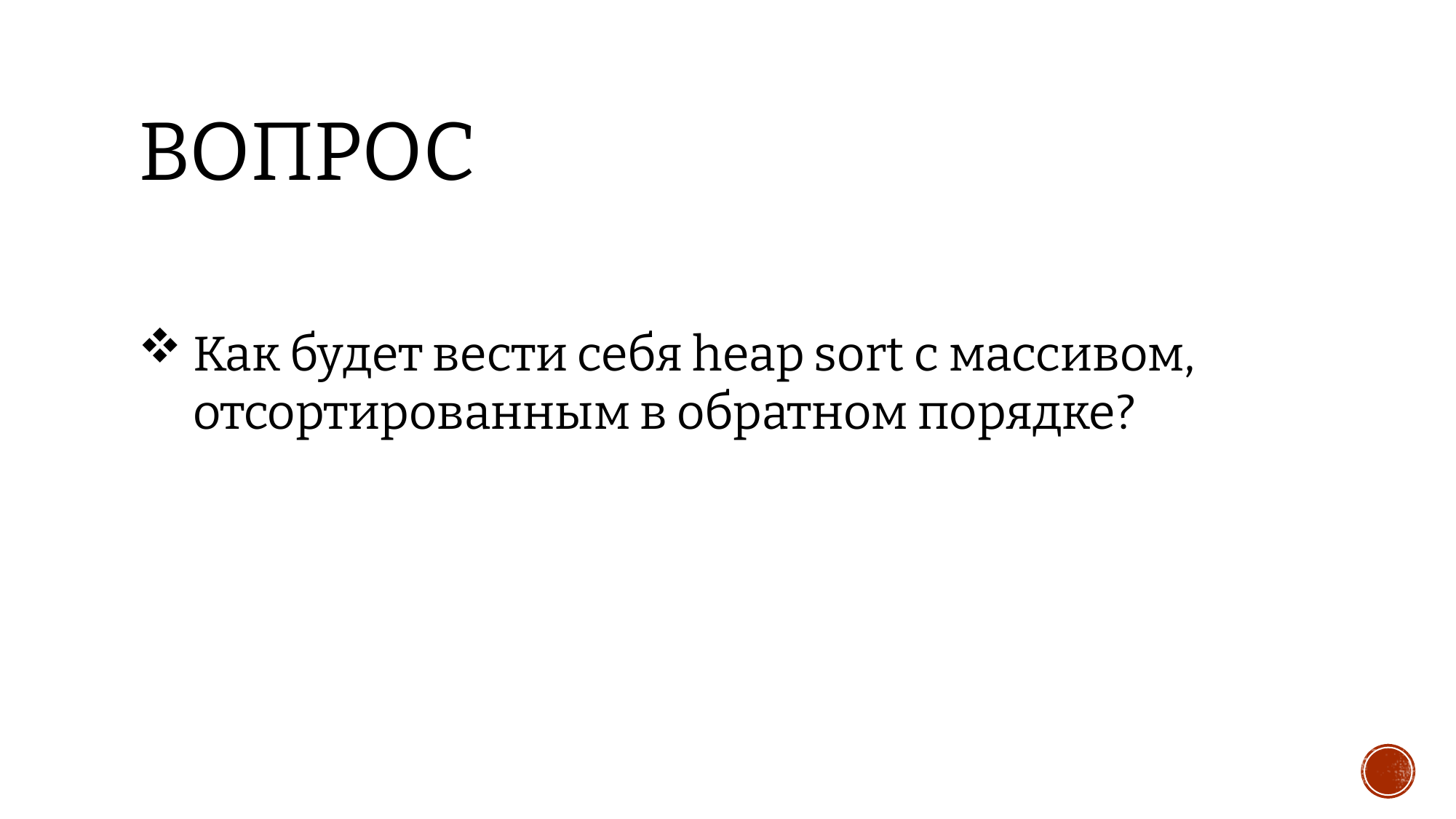

# Вопрос
Как будет вести себя heap sort с массивом, отсортированным в обратном порядке?